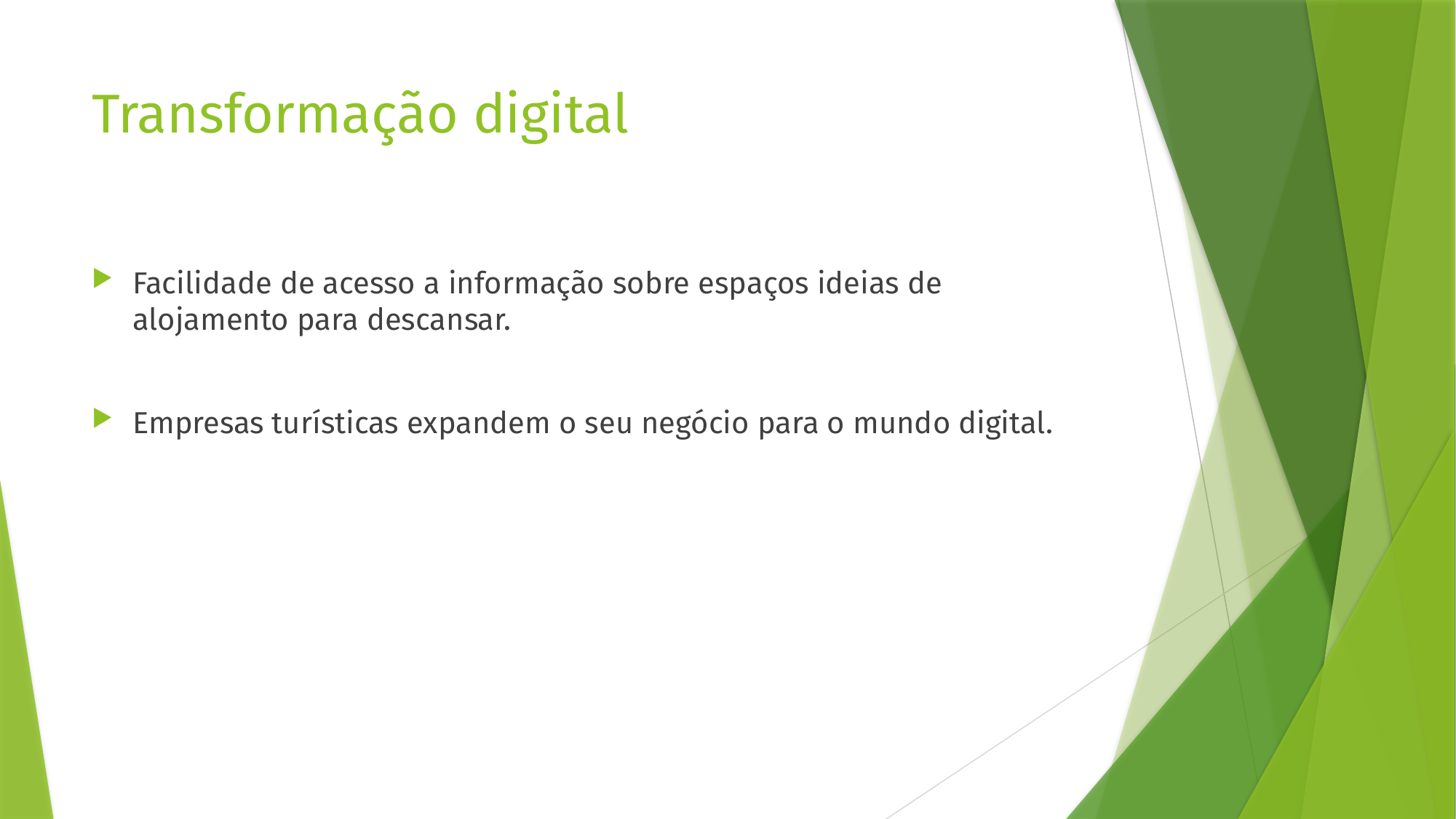

# Transformação digital
Facilidade de acesso a informação sobre espaços ideias de alojamento para descansar.

Empresas turísticas expandem o seu negócio para o mundo digital.